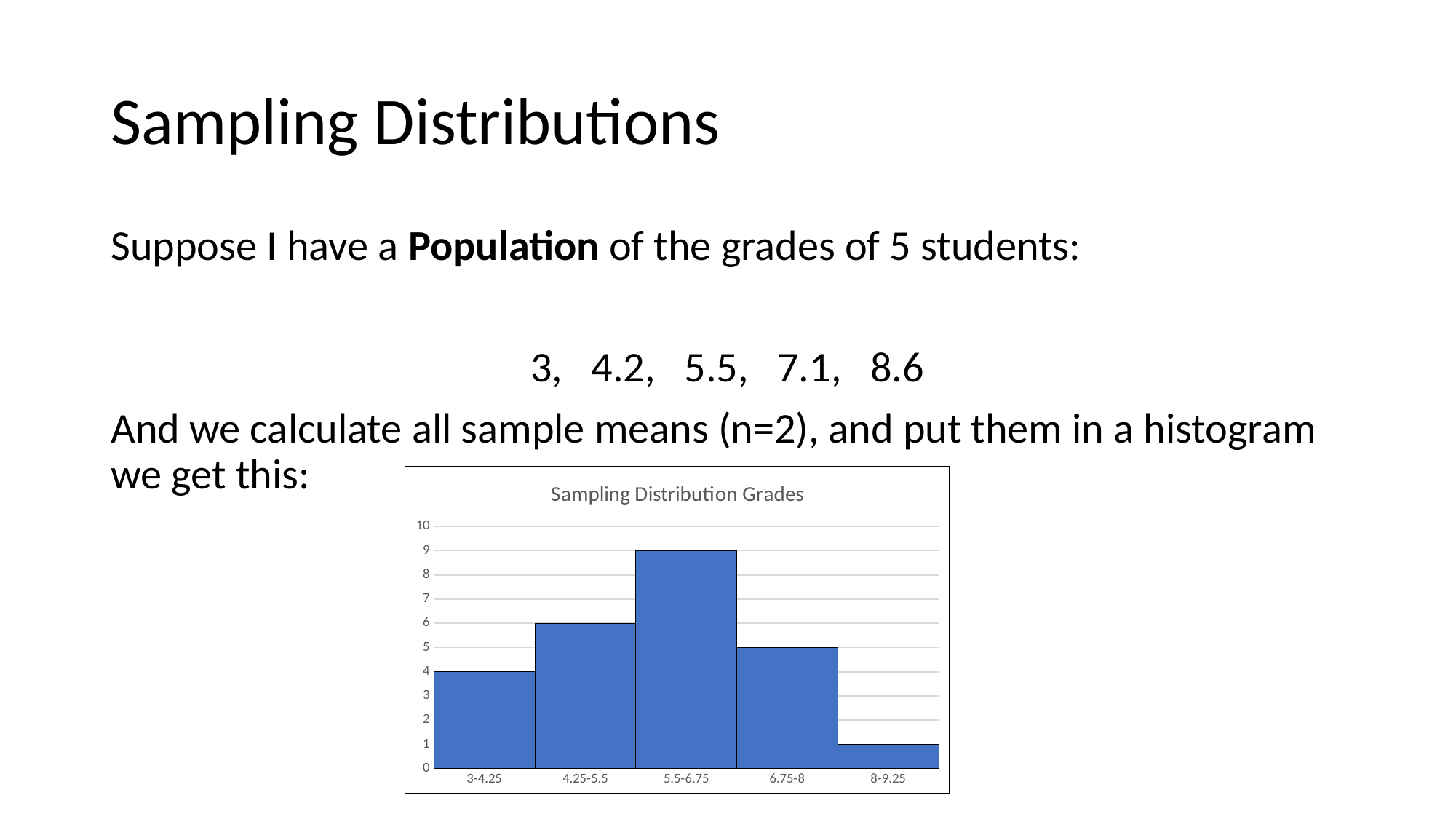

# Sampling Distributions
Suppose I have a Population of the grades of 5 students:

3,   4.2,   5.5,   7.1,   8.6
And we calculate all sample means (n=2), and put them in a histogram we get this:

### Chart: Sampling Distribution Grades

| Category | Total |
|---|---|
| 3-4.25 | 4.0 |
| 4.25-5.5 | 6.0 |
| 5.5-6.75 | 9.0 |
| 6.75-8 | 5.0 |
| 8-9.25 | 1.0 |